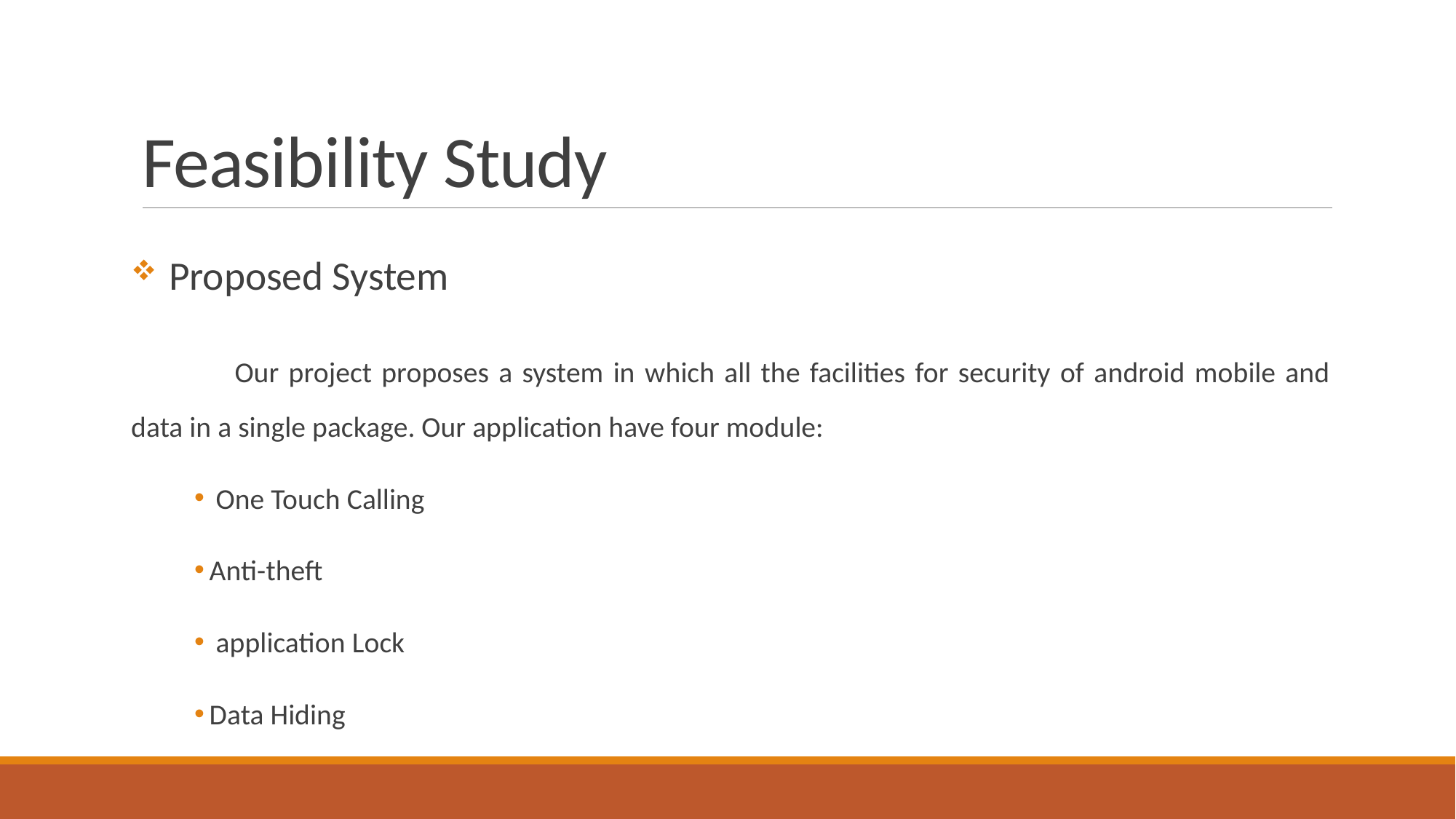

# Feasibility Study
  Proposed System
	Our project proposes a system in which all the facilities for security of android mobile and data in a single package. Our application have four module:
 One Touch Calling
Anti-theft
 application Lock
Data Hiding